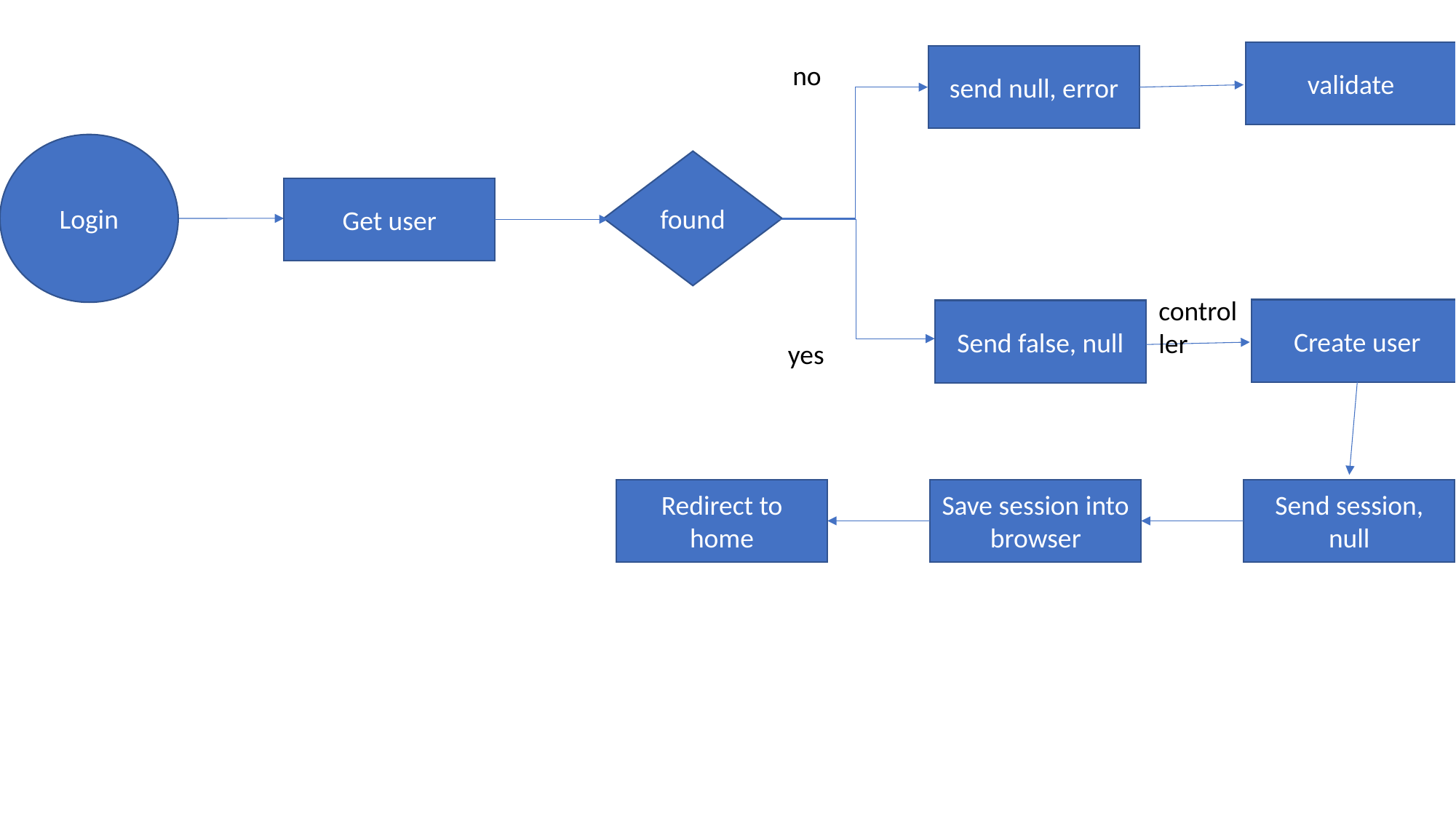

validate
send null, error
no
Login
found
Get user
controller
Create user
Send false, null
yes
Redirect to home
Save session into browser
Send session, null